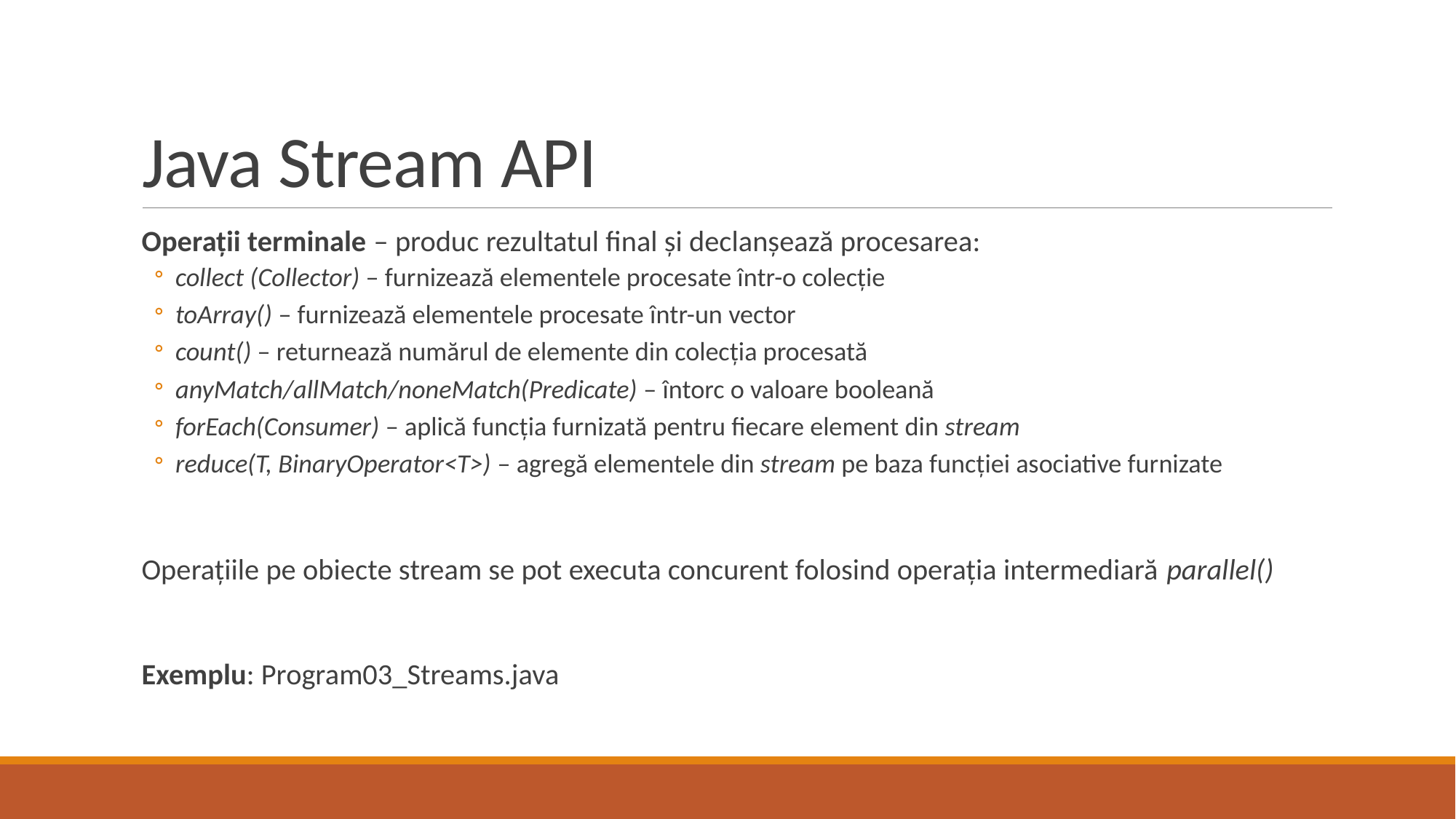

# Java Stream API
Operații terminale – produc rezultatul final și declanșează procesarea:
collect (Collector) – furnizează elementele procesate într-o colecție
toArray() – furnizează elementele procesate într-un vector
count() – returnează numărul de elemente din colecția procesată
anyMatch/allMatch/noneMatch(Predicate) – întorc o valoare booleană
forEach(Consumer) – aplică funcția furnizată pentru fiecare element din stream
reduce(T, BinaryOperator<T>) – agregă elementele din stream pe baza funcției asociative furnizate

Operațiile pe obiecte stream se pot executa concurent folosind operația intermediară parallel()

Exemplu: Program03_Streams.java